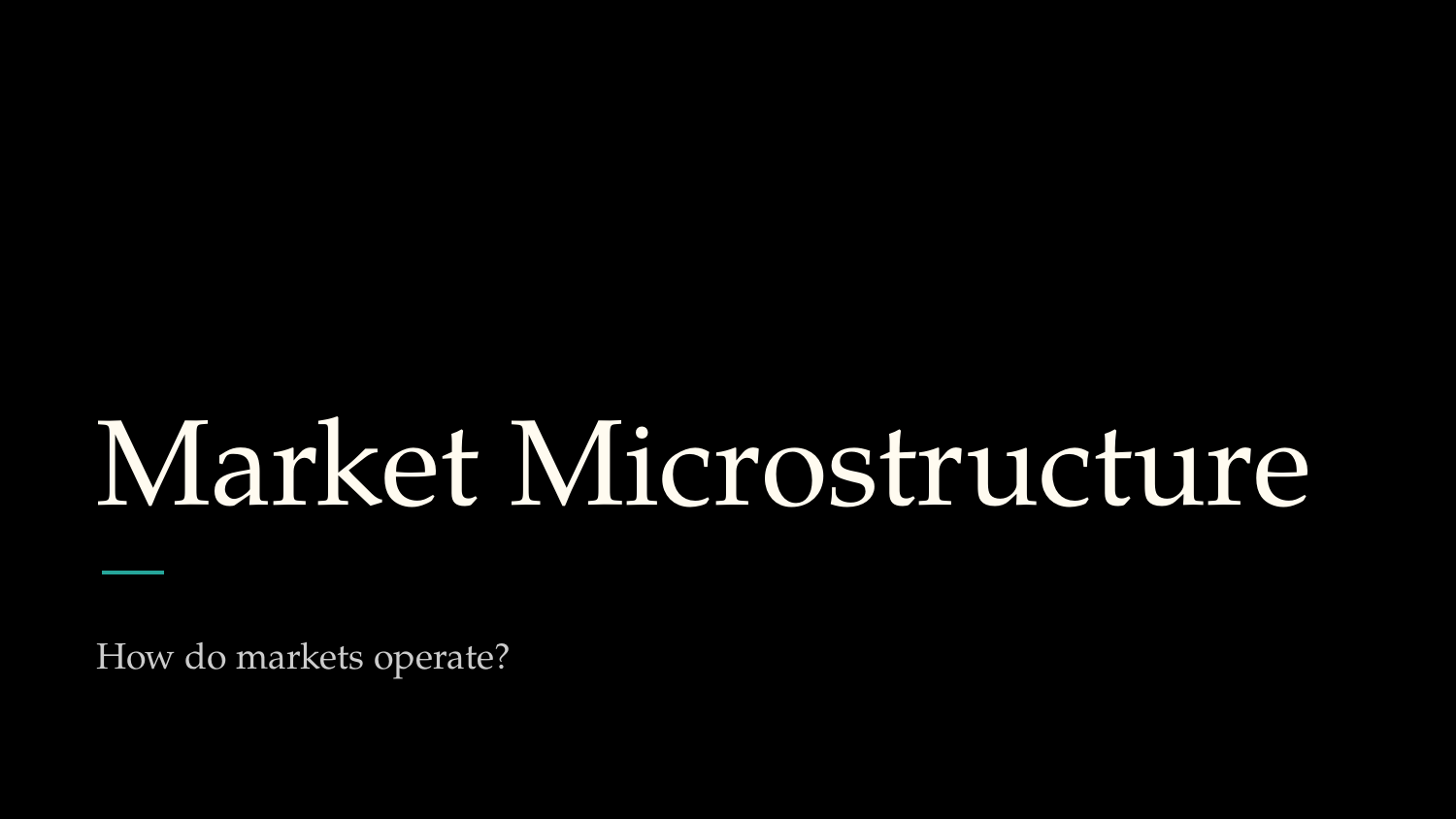

# Market Microstructure
How do markets operate?